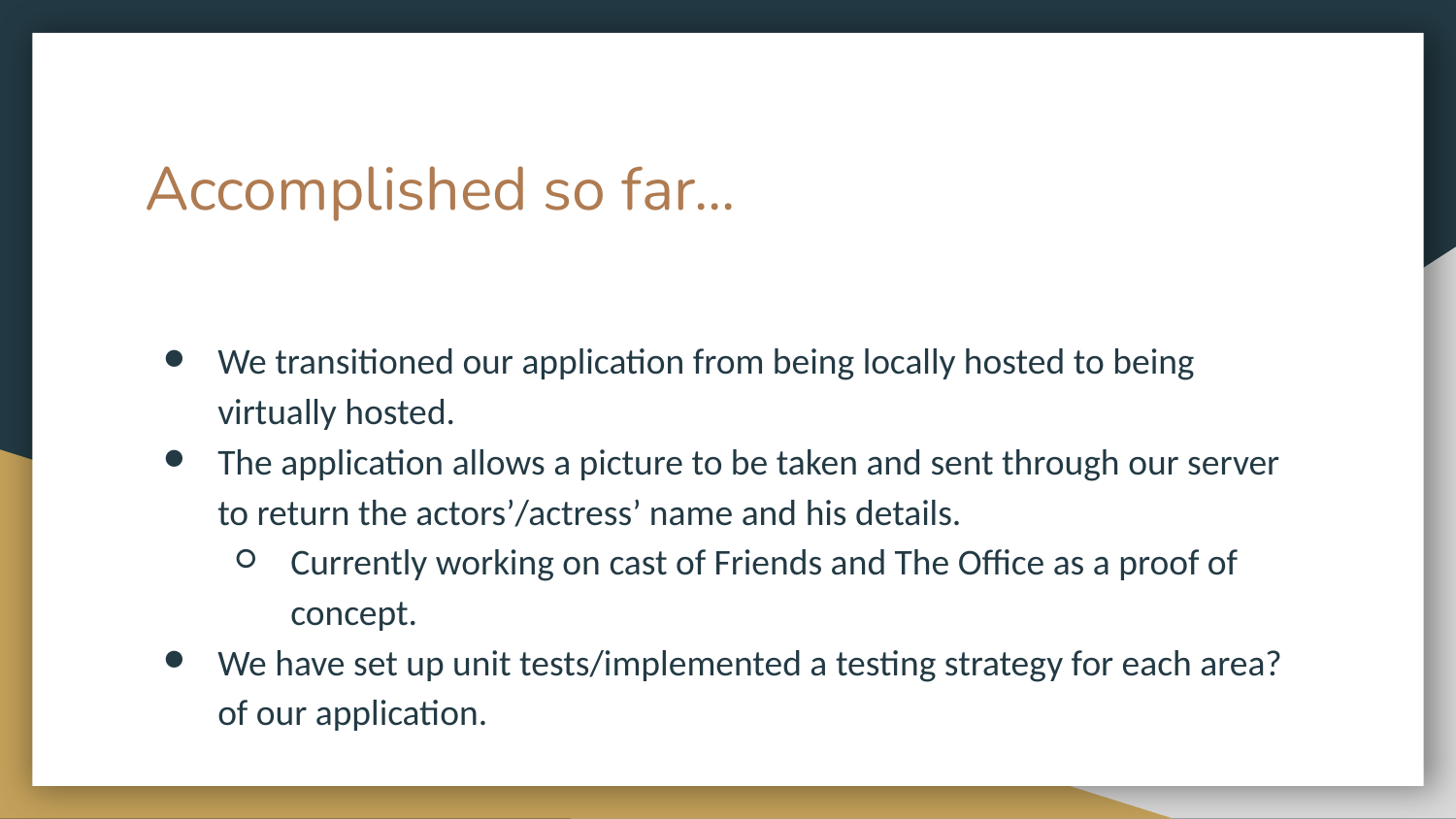

# Accomplished so far...
We transitioned our application from being locally hosted to being virtually hosted.
The application allows a picture to be taken and sent through our server to return the actors’/actress’ name and his details.
Currently working on cast of Friends and The Office as a proof of concept.
We have set up unit tests/implemented a testing strategy for each area?  of our application.